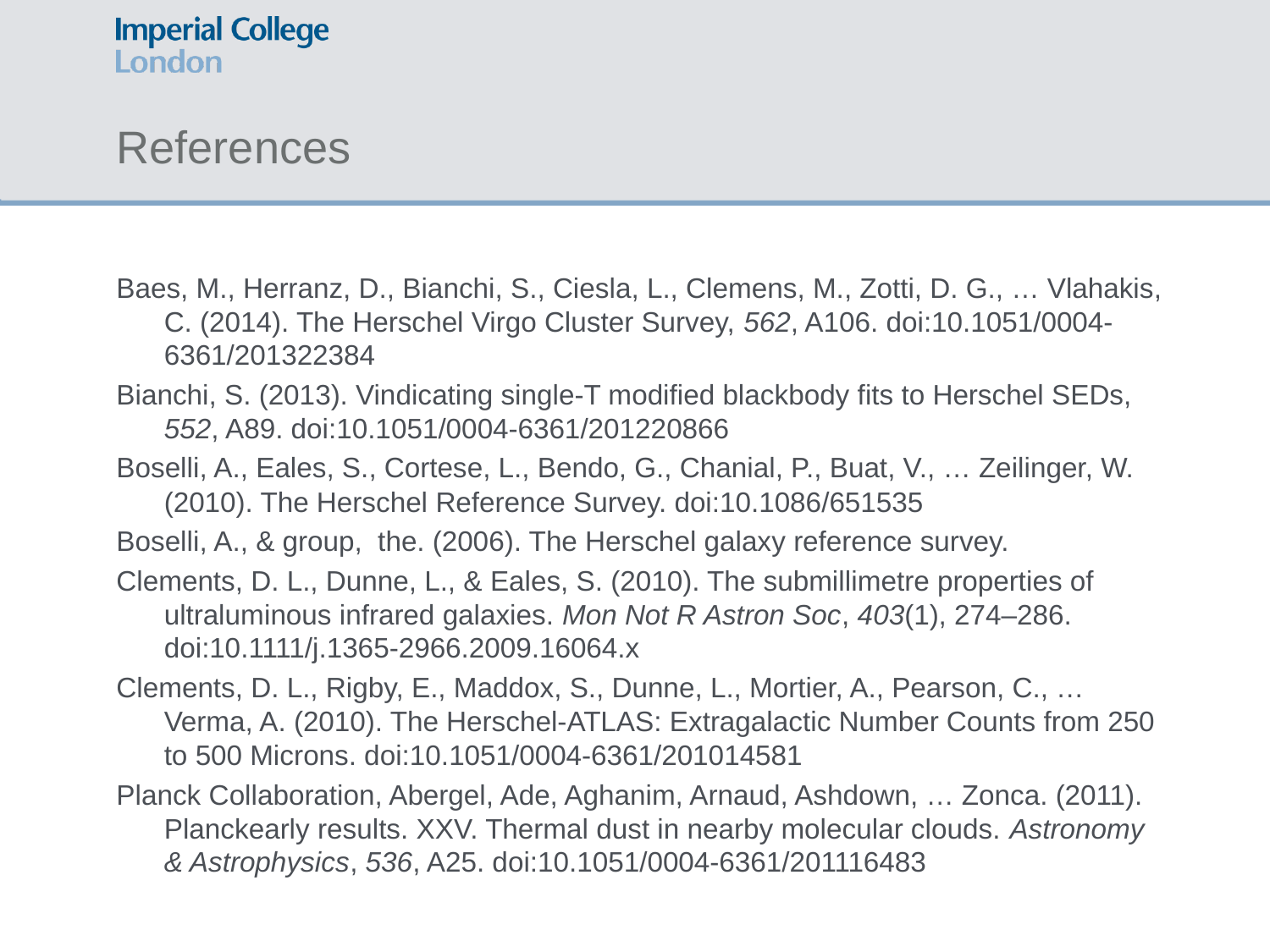

# References
Baes, M., Herranz, D., Bianchi, S., Ciesla, L., Clemens, M., Zotti, D. G., … Vlahakis, C. (2014). The Herschel Virgo Cluster Survey, 562, A106. doi:10.1051/0004-6361/201322384
Bianchi, S. (2013). Vindicating single-T modified blackbody fits to Herschel SEDs, 552, A89. doi:10.1051/0004-6361/201220866
Boselli, A., Eales, S., Cortese, L., Bendo, G., Chanial, P., Buat, V., … Zeilinger, W. (2010). The Herschel Reference Survey. doi:10.1086/651535
Boselli, A., & group,  the. (2006). The Herschel galaxy reference survey.
Clements, D. L., Dunne, L., & Eales, S. (2010). The submillimetre properties of ultraluminous infrared galaxies. Mon Not R Astron Soc, 403(1), 274–286. doi:10.1111/j.1365-2966.2009.16064.x
Clements, D. L., Rigby, E., Maddox, S., Dunne, L., Mortier, A., Pearson, C., … Verma, A. (2010). The Herschel-ATLAS: Extragalactic Number Counts from 250 to 500 Microns. doi:10.1051/0004-6361/201014581
Planck Collaboration, Abergel, Ade, Aghanim, Arnaud, Ashdown, … Zonca. (2011). Planckearly results. XXV. Thermal dust in nearby molecular clouds. Astronomy & Astrophysics, 536, A25. doi:10.1051/0004-6361/201116483